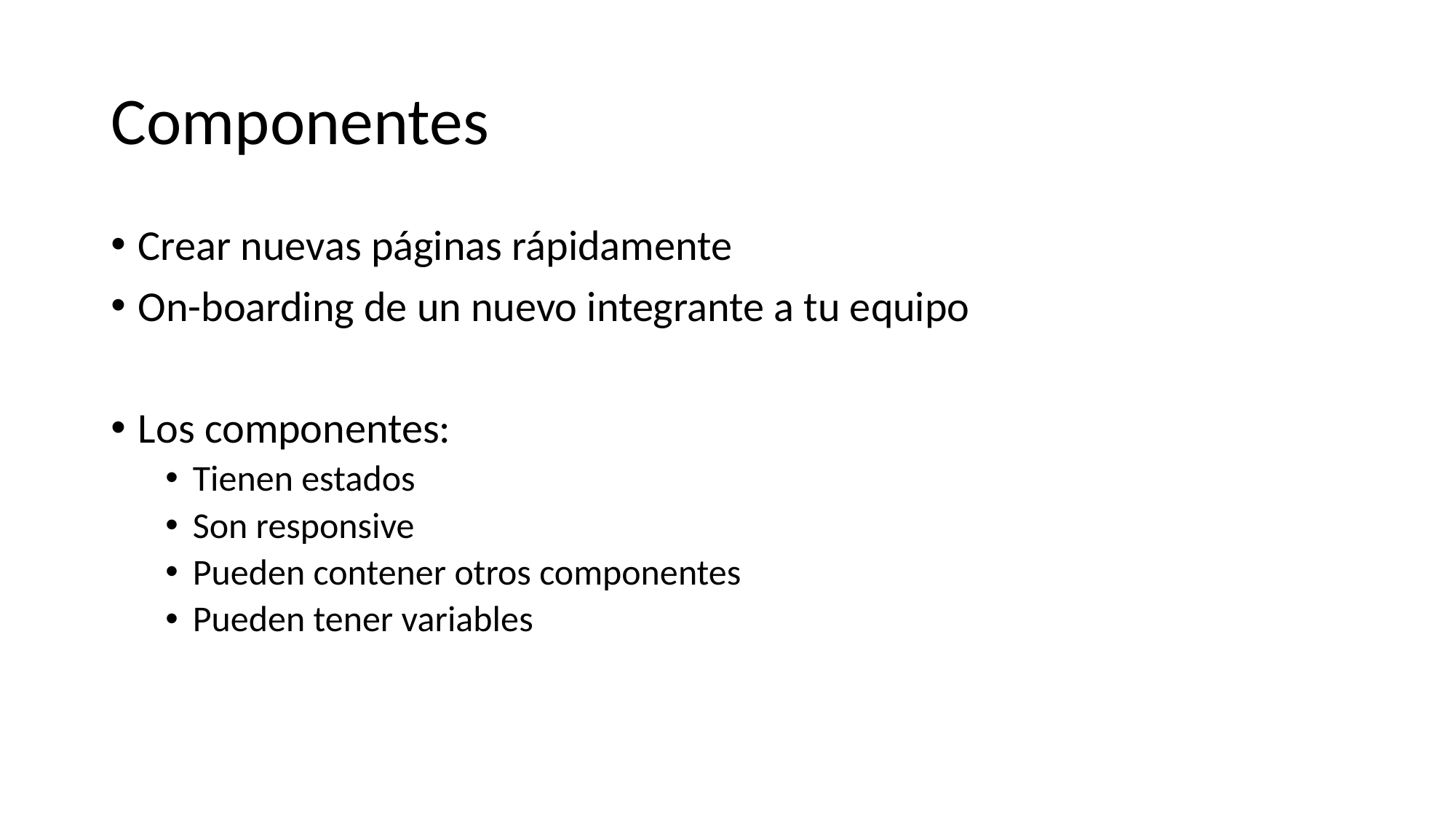

# Componentes
Crear nuevas páginas rápidamente
On-boarding de un nuevo integrante a tu equipo

Los componentes:
Tienen estados
Son responsive
Pueden contener otros componentes
Pueden tener variables